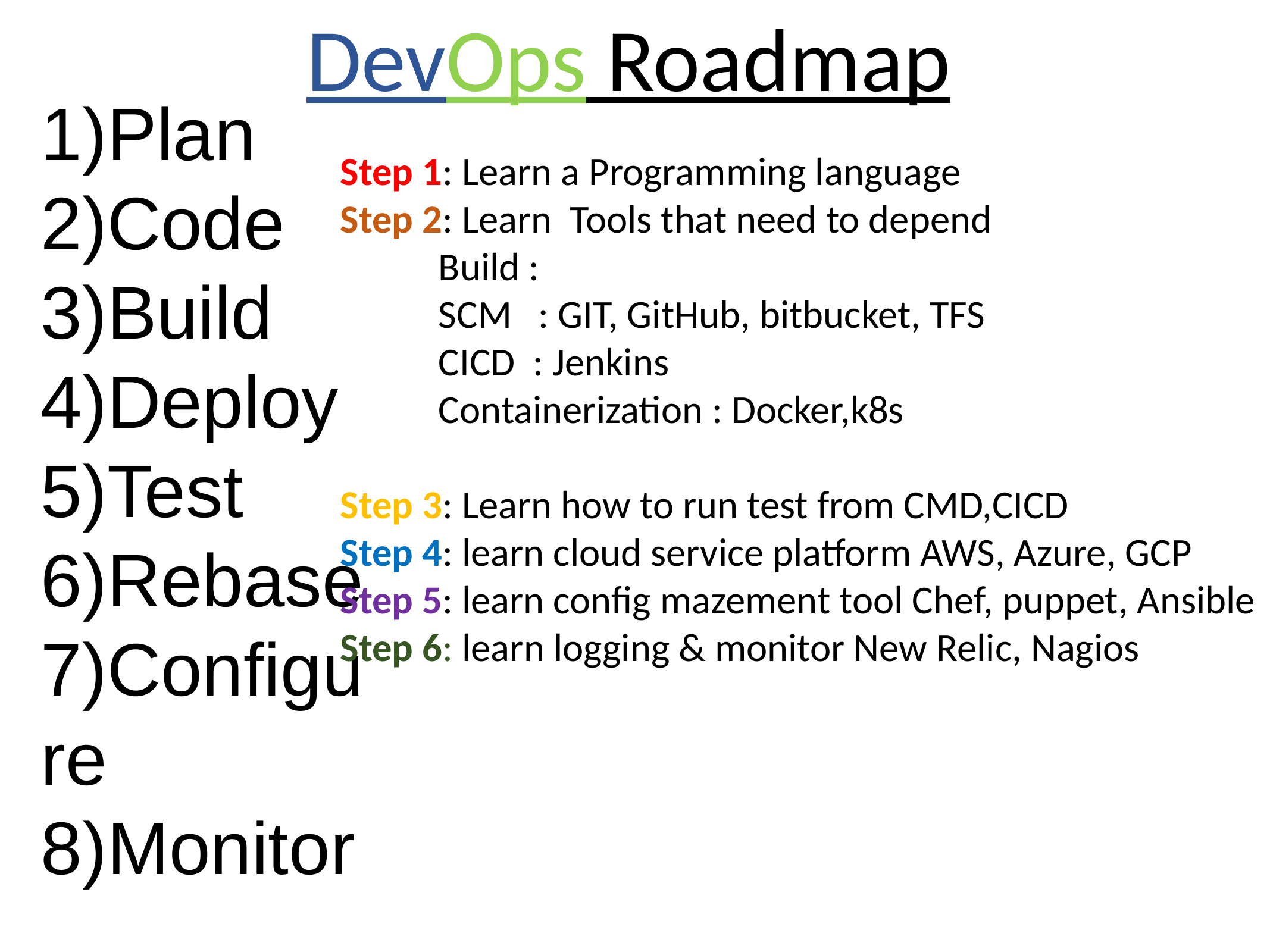

DevOps Roadmap

1)Plan
2)Code
3)Build
4)Deploy
5)Test
6)Rebase
7)Configure
8)Monitor

Step 1: Learn a Programming language
Step 2: Learn  Tools that need to depend
           Build :
           SCM   : GIT, GitHub, bitbucket, TFS
           CICD  : Jenkins
	 Containerization : Docker,k8s

Step 3: Learn how to run test from CMD,CICD
Step 4: learn cloud service platform AWS, Azure, GCP
Step 5: learn config mazement tool Chef, puppet, Ansible
Step 6: learn logging & monitor New Relic, Nagios